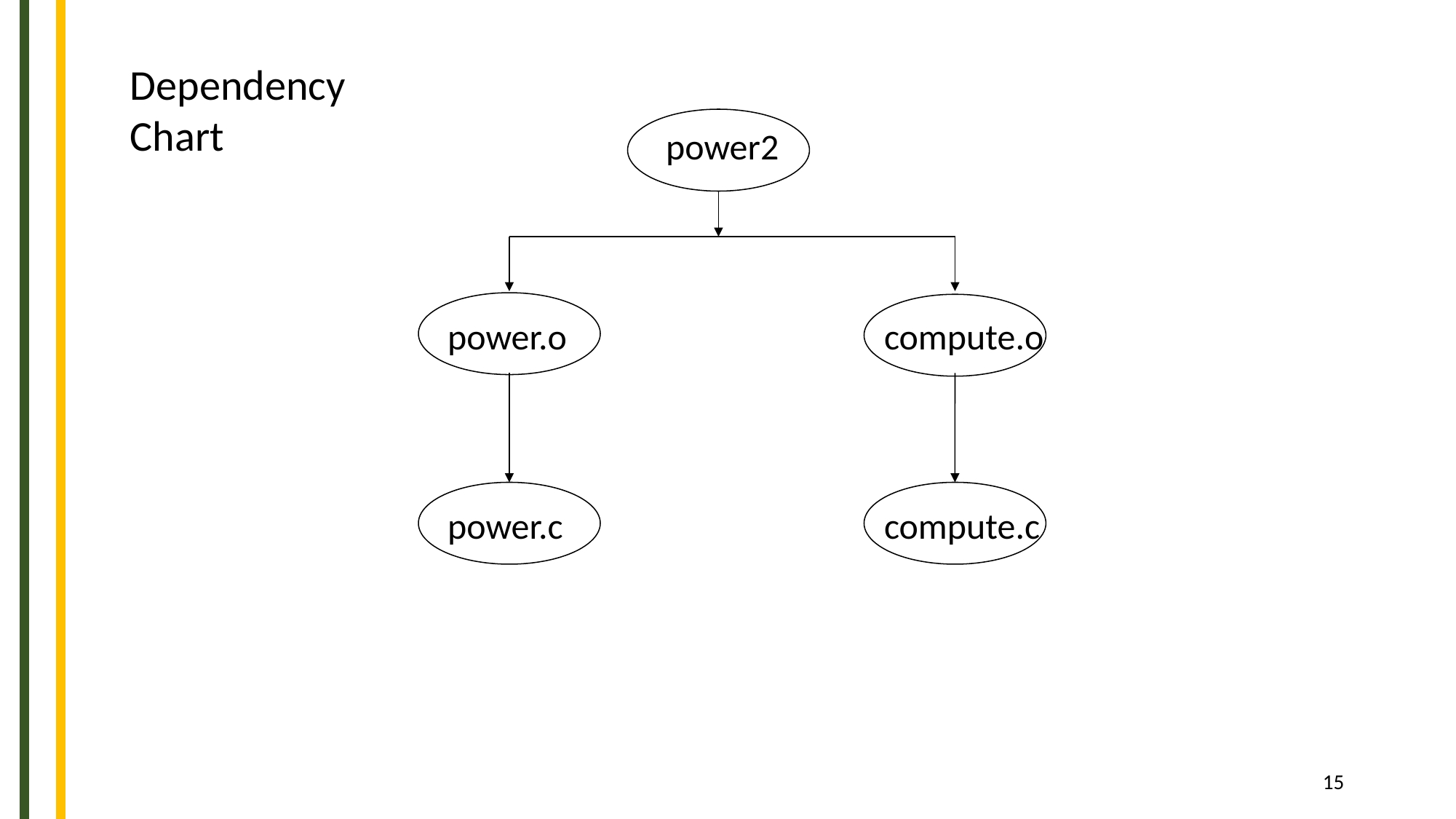

Dependency
Chart

			power2

	power.o			compute.o

	power.c		        	compute.c

15